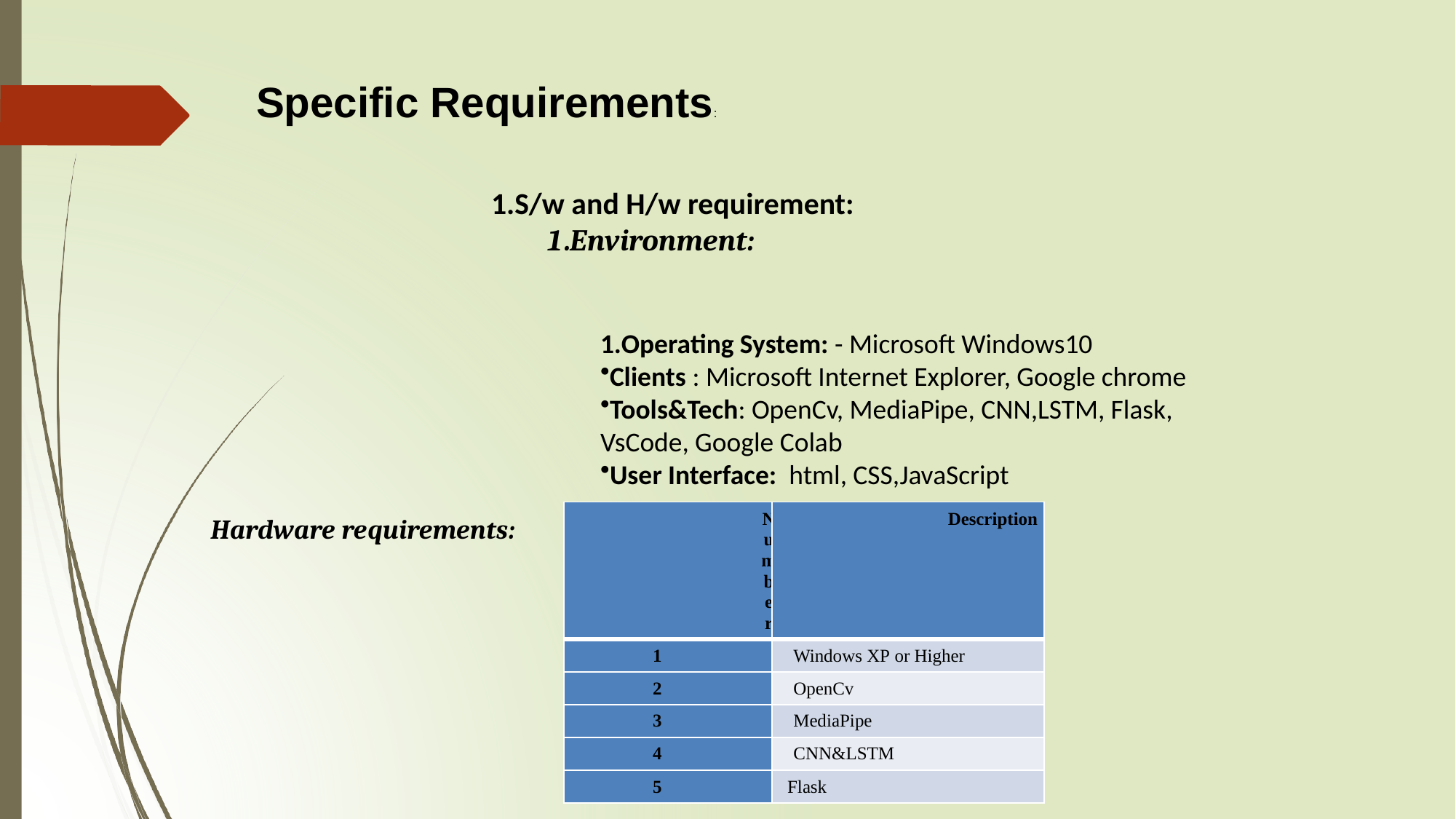

# Specific Requirements:
S/w and H/w requirement:
Environment:

Operating System: - Microsoft Windows10
Clients : Microsoft Internet Explorer, Google chrome
Tools&Tech: OpenCv, MediaPipe, CNN,LSTM, Flask, VsCode, Google Colab
User Interface:  html, CSS,JavaScript

| Number | Description |
| --- | --- |
| 1 | Windows XP or Higher |
| 2 | OpenCv |
| 3 | MediaPipe |
| 4 | CNN&LSTM |
| 5 | Flask |
Hardware requirements: